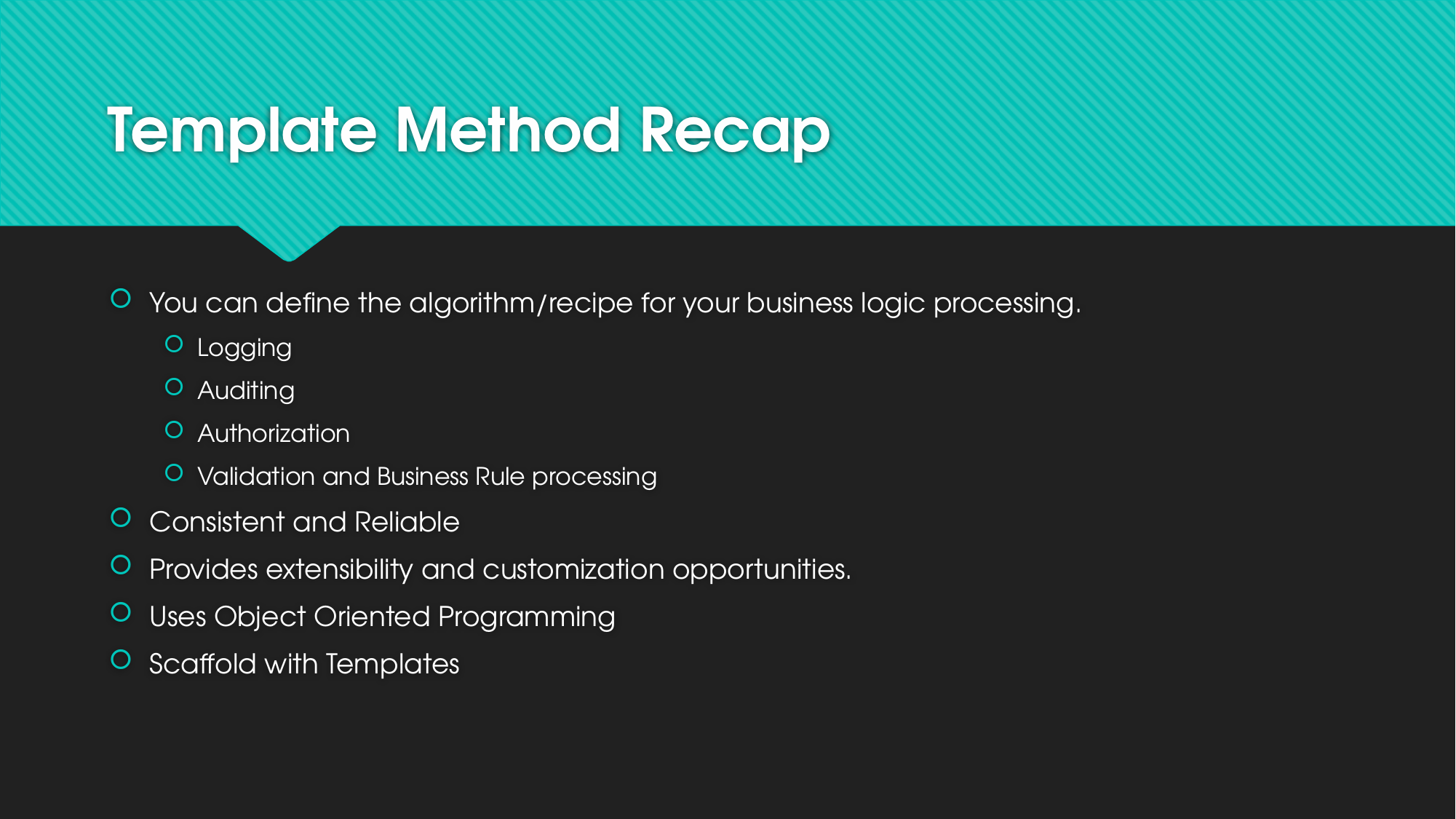

# Template Method Recap
You can define the algorithm/recipe for your business logic processing.
Logging
Auditing
Authorization
Validation and Business Rule processing
Consistent and Reliable
Provides extensibility and customization opportunities.
Uses Object Oriented Programming
Scaffold with Templates